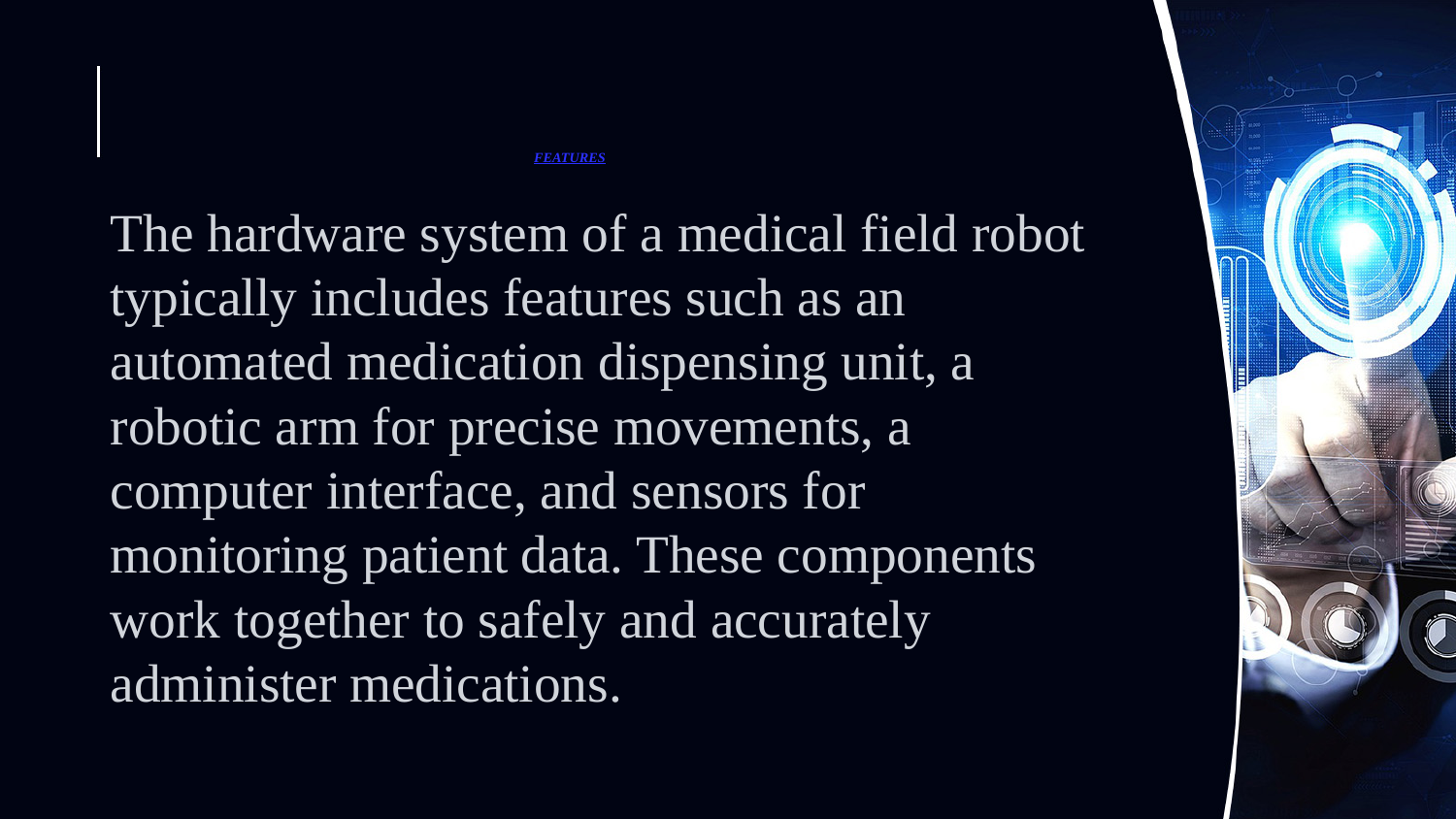

# FEATURES
The hardware system of a medical field robot typically includes features such as an automated medication dispensing unit, a robotic arm for precise movements, a computer interface, and sensors for monitoring patient data. These components work together to safely and accurately administer medications.